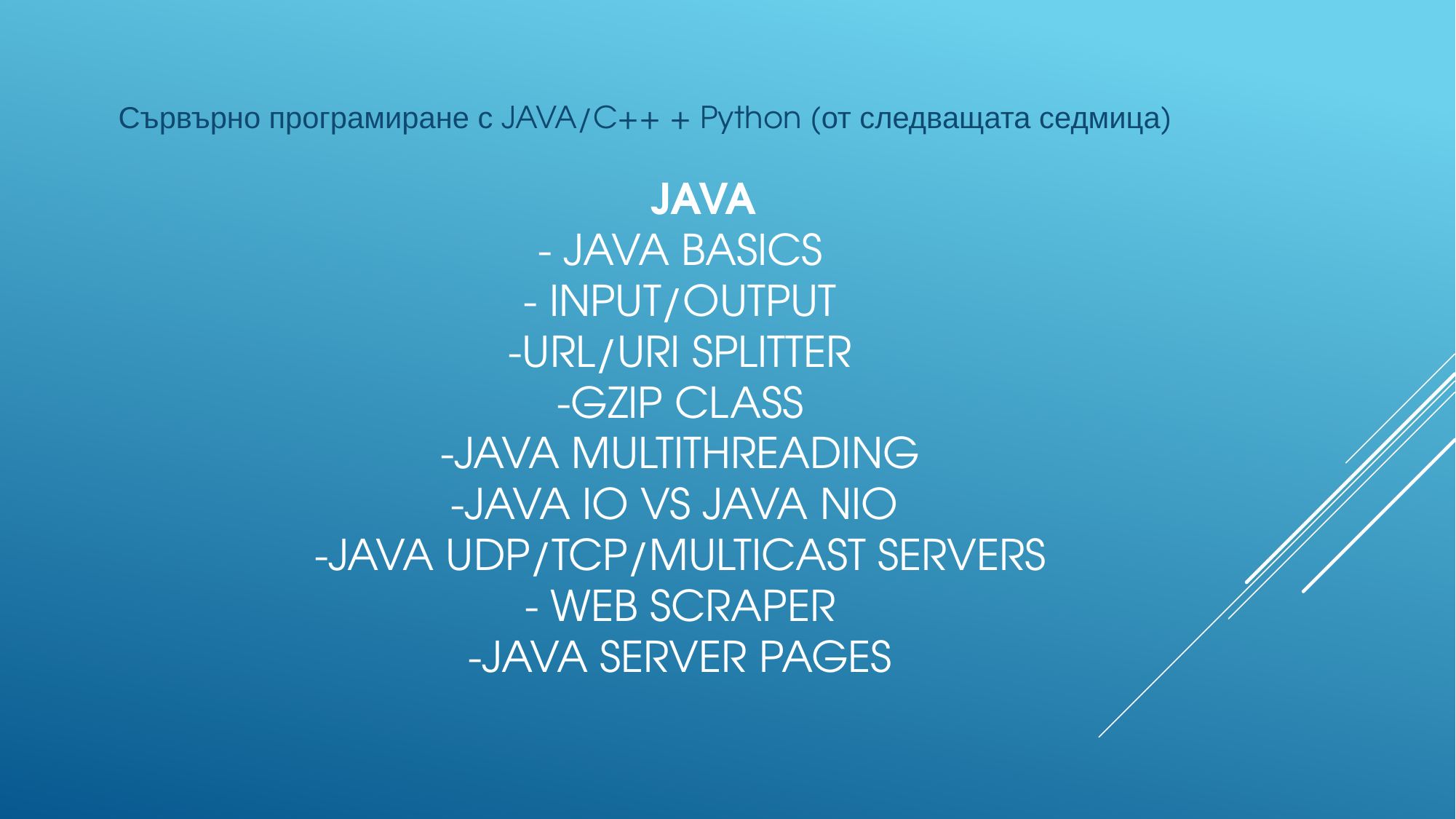

Сървърно програмиране с JAVA/C++ + Python (от следващата седмица)
# jAVA - Java basics - INPUT/OUTPUT -url/uri SPLITTER -GZIP class -Java multithreading -JAVA IO VS java nio -java UDP/TCP/multicast SERVERs - web scraper -Java server pages